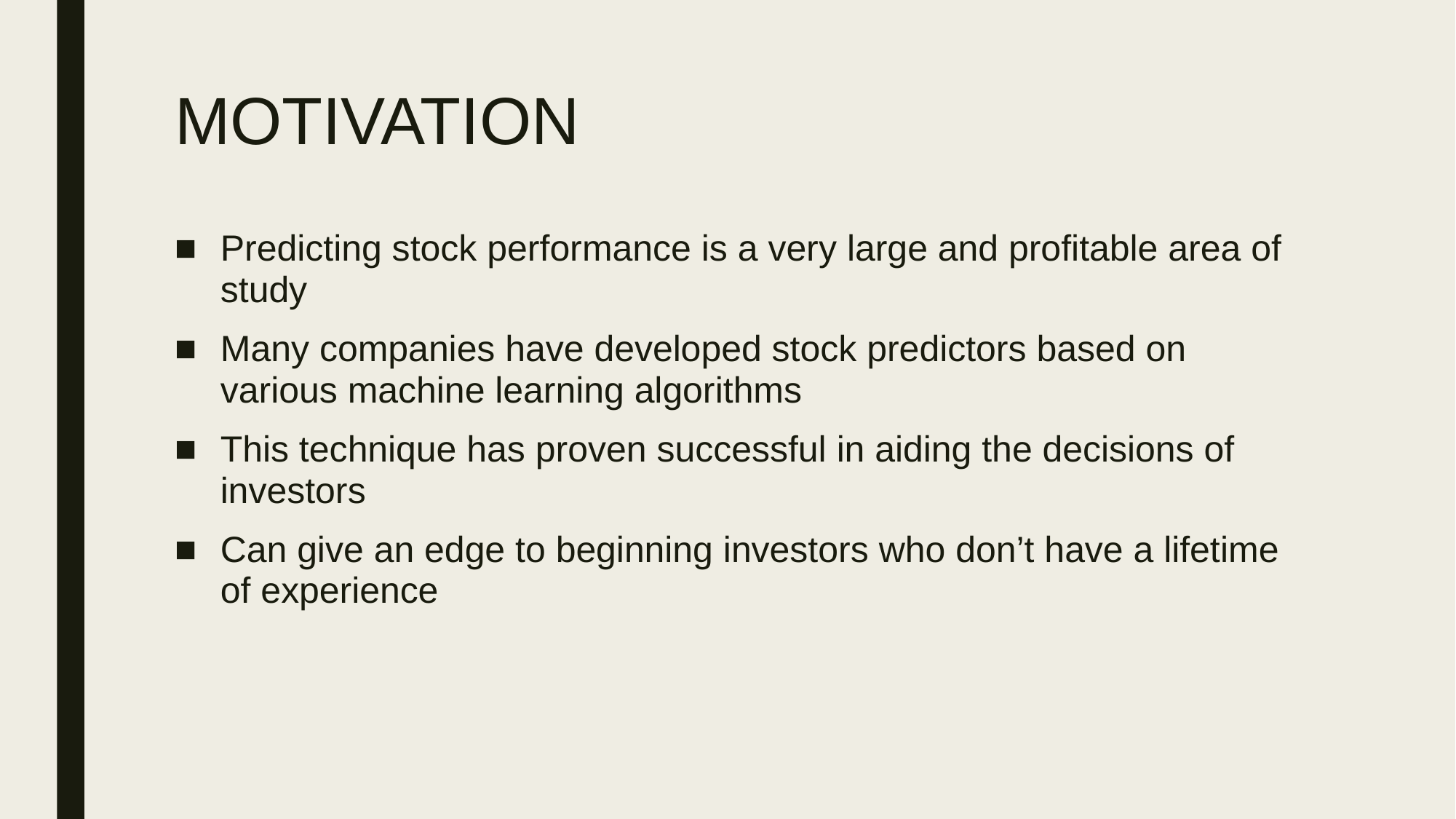

# MOTIVATION
Predicting stock performance is a very large and profitable area of study
Many companies have developed stock predictors based on various machine learning algorithms
This technique has proven successful in aiding the decisions of investors
Can give an edge to beginning investors who don’t have a lifetime of experience